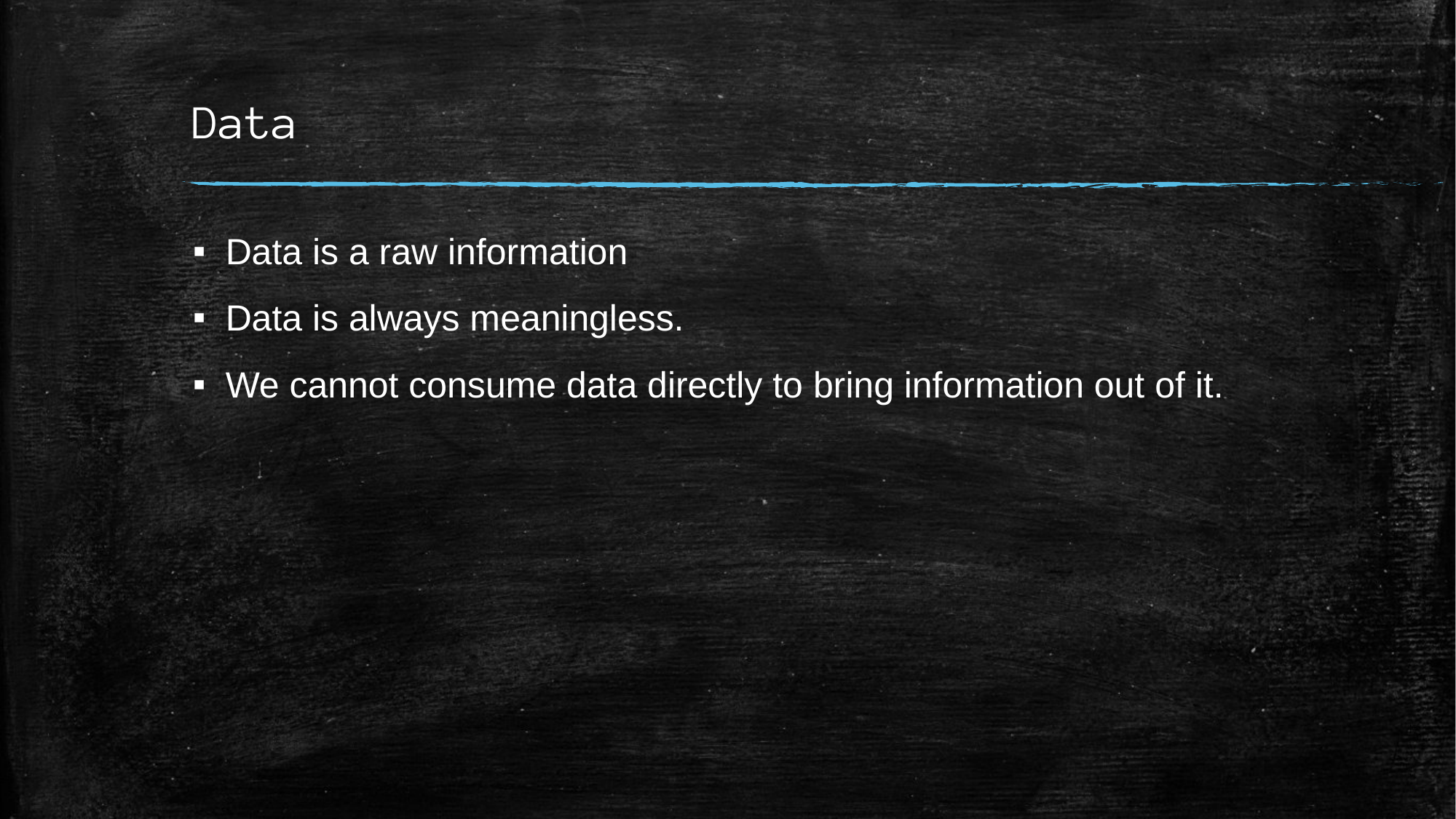

# Data
Data is a raw information
Data is always meaningless.
We cannot consume data directly to bring information out of it.